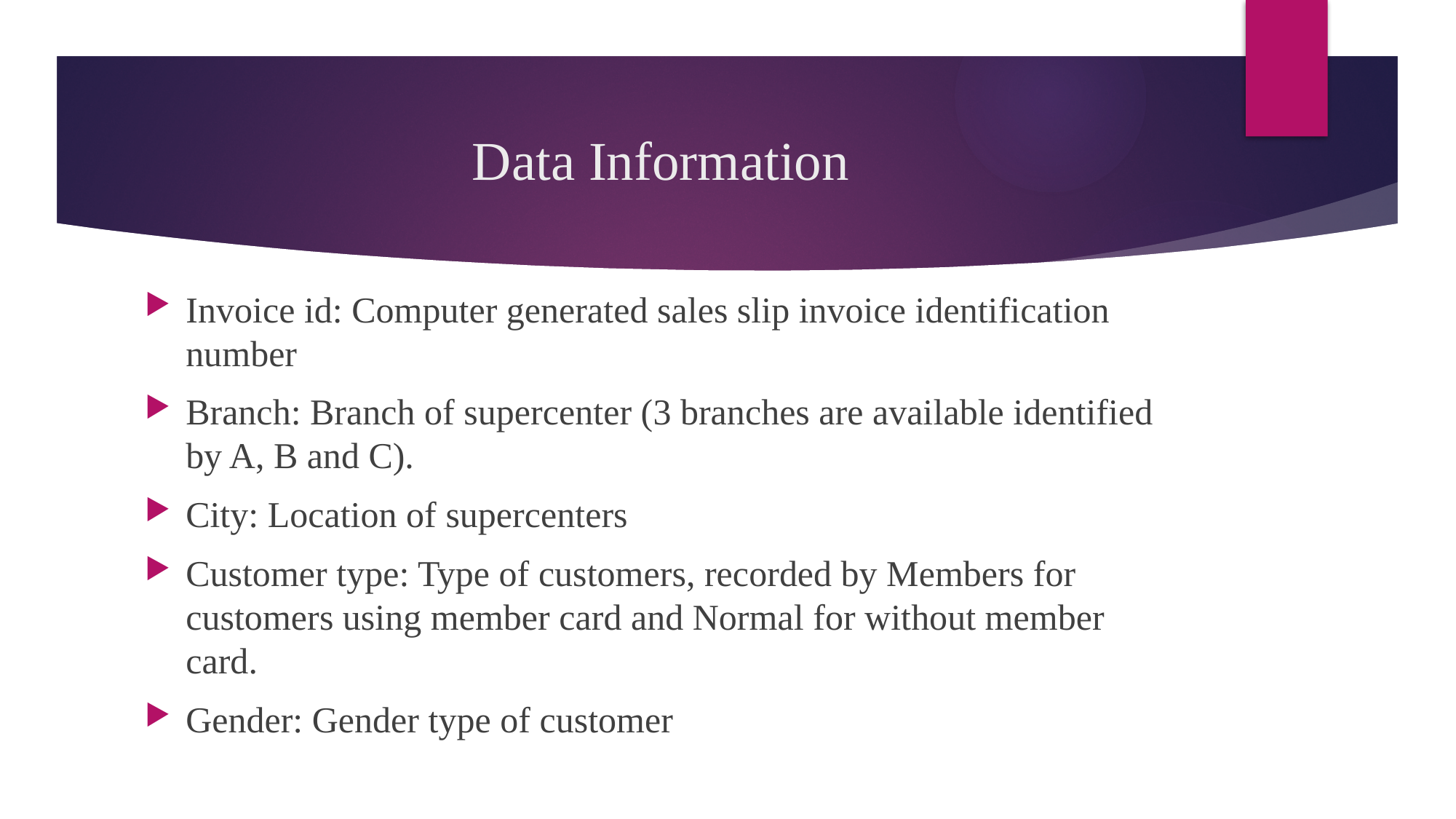

# Data Information
Invoice id: Computer generated sales slip invoice identification number
Branch: Branch of supercenter (3 branches are available identified by A, B and C).
City: Location of supercenters
Customer type: Type of customers, recorded by Members for customers using member card and Normal for without member card.
Gender: Gender type of customer